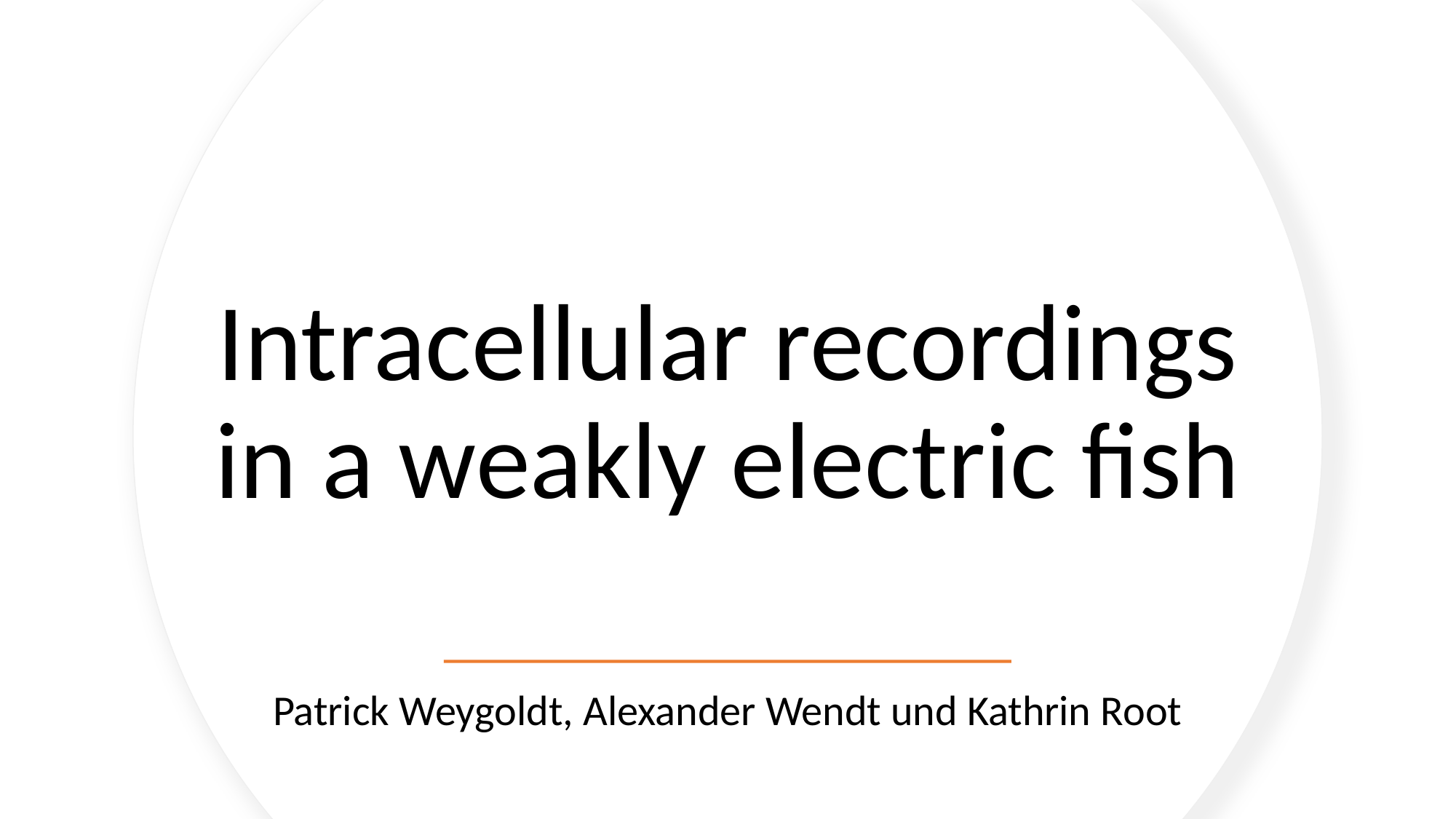

# Intracellular recordings in a weakly electric fish

Patrick Weygoldt, Alexander Wendt und Kathrin Root